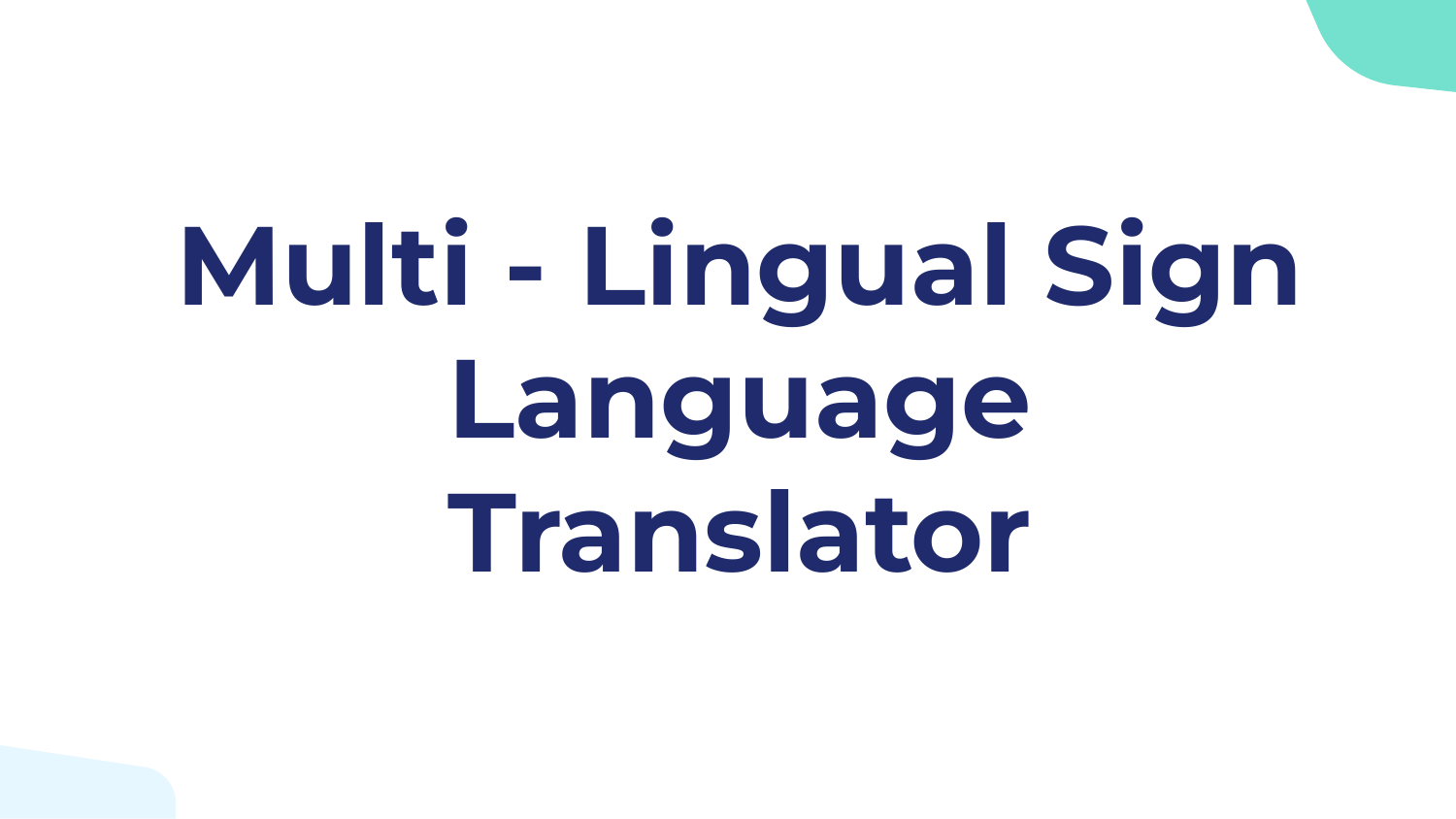

# Multi - Lingual Sign Language Translator